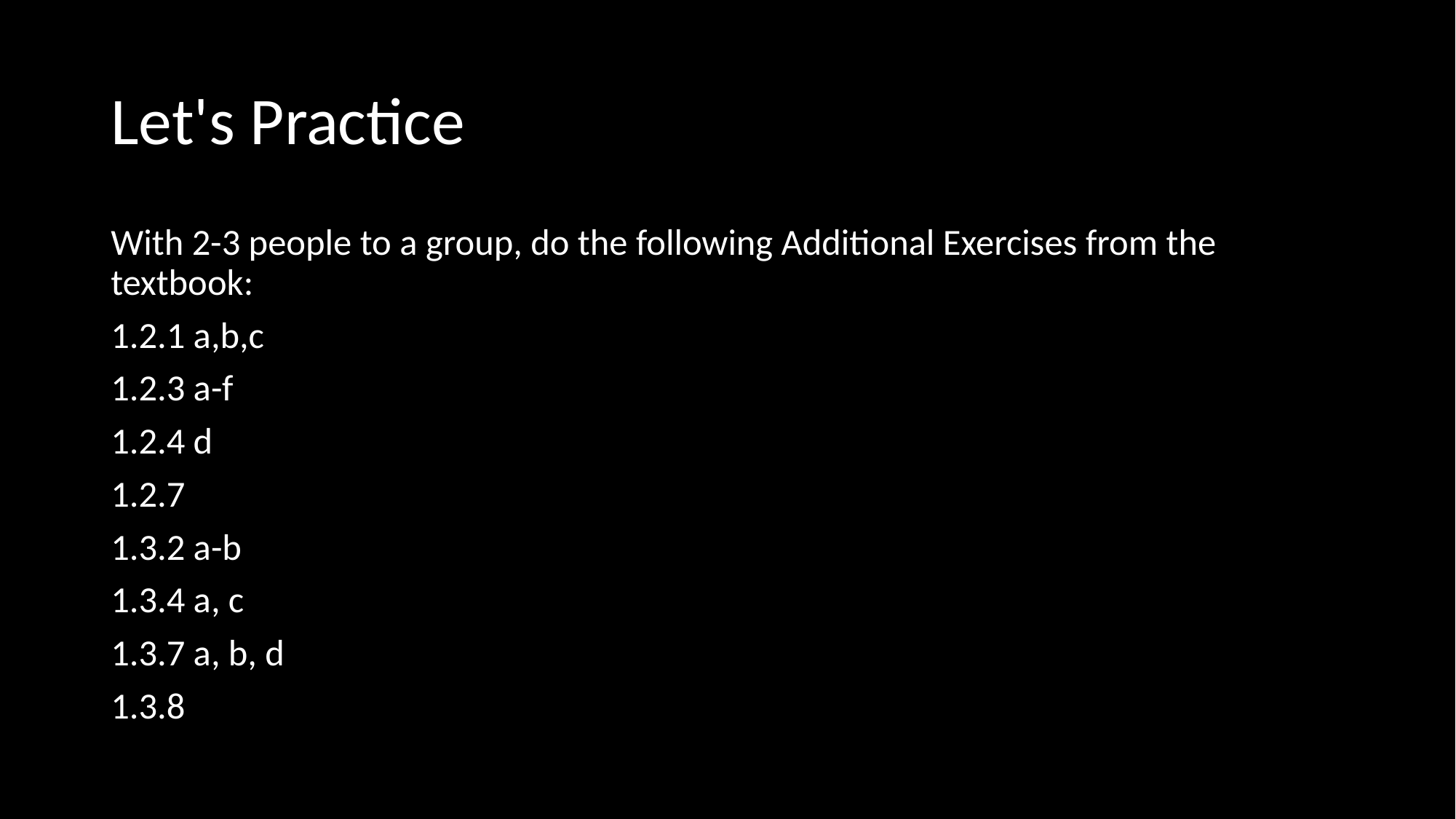

# Let's Practice
With 2-3 people to a group, do the following Additional Exercises from the textbook:
1.2.1 a,b,c
1.2.3 a-f
1.2.4 d
1.2.7
1.3.2 a-b
1.3.4 a, c
1.3.7 a, b, d
1.3.8